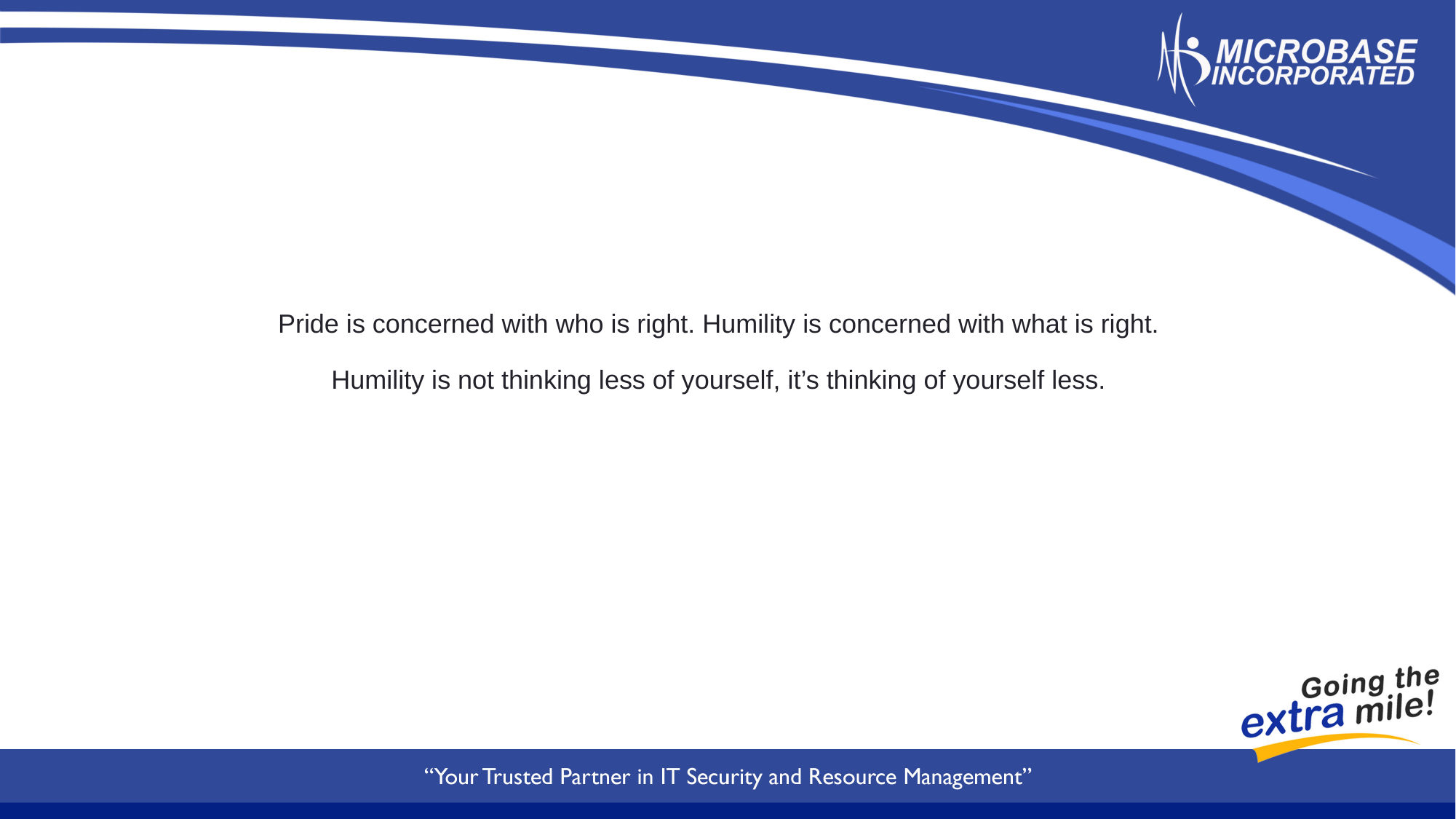

# Pride is concerned with who is right. Humility is concerned with what is right. Humility is not thinking less of yourself, it’s thinking of yourself less.